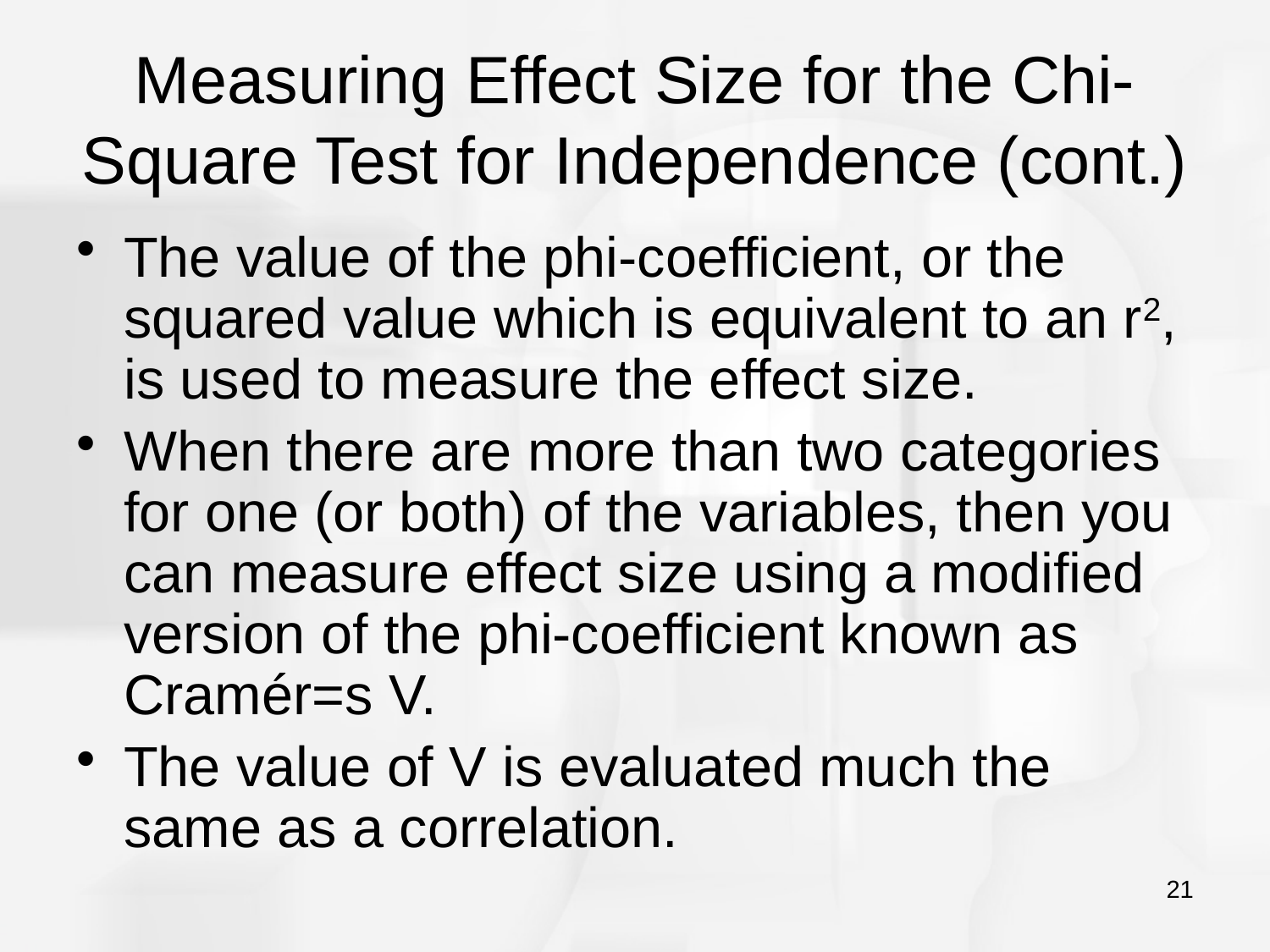

# Measuring Effect Size for the Chi-Square Test for Independence (cont.)
The value of the phi-coefficient, or the squared value which is equivalent to an r2, is used to measure the effect size.
When there are more than two categories for one (or both) of the variables, then you can measure effect size using a modified version of the phi-coefficient known as Cramér=s V.
The value of V is evaluated much the same as a correlation.
21